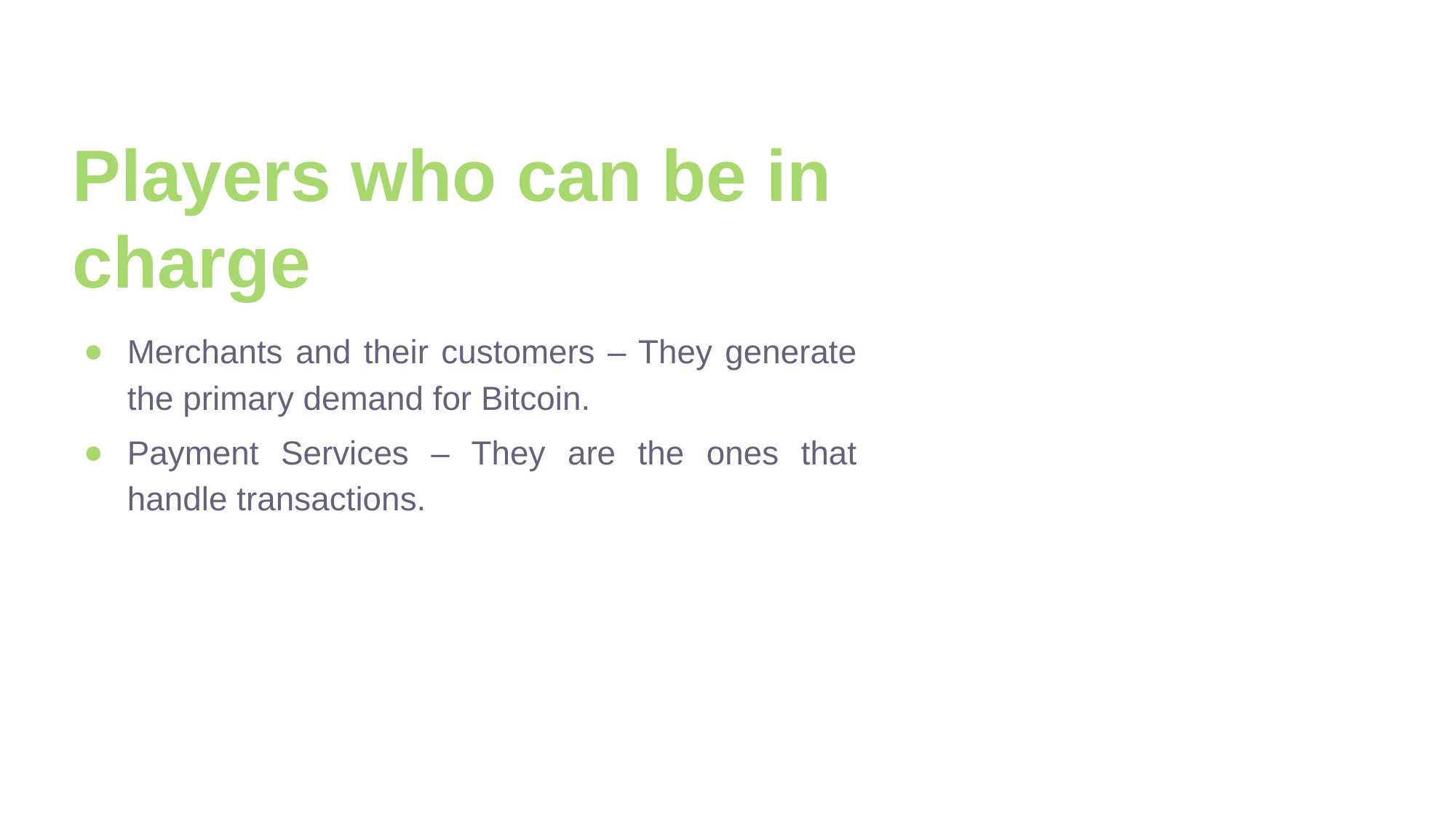

# Players who can be in charge
Merchants and their customers – They generate the primary demand for Bitcoin.
Payment Services – They are the ones that handle transactions.